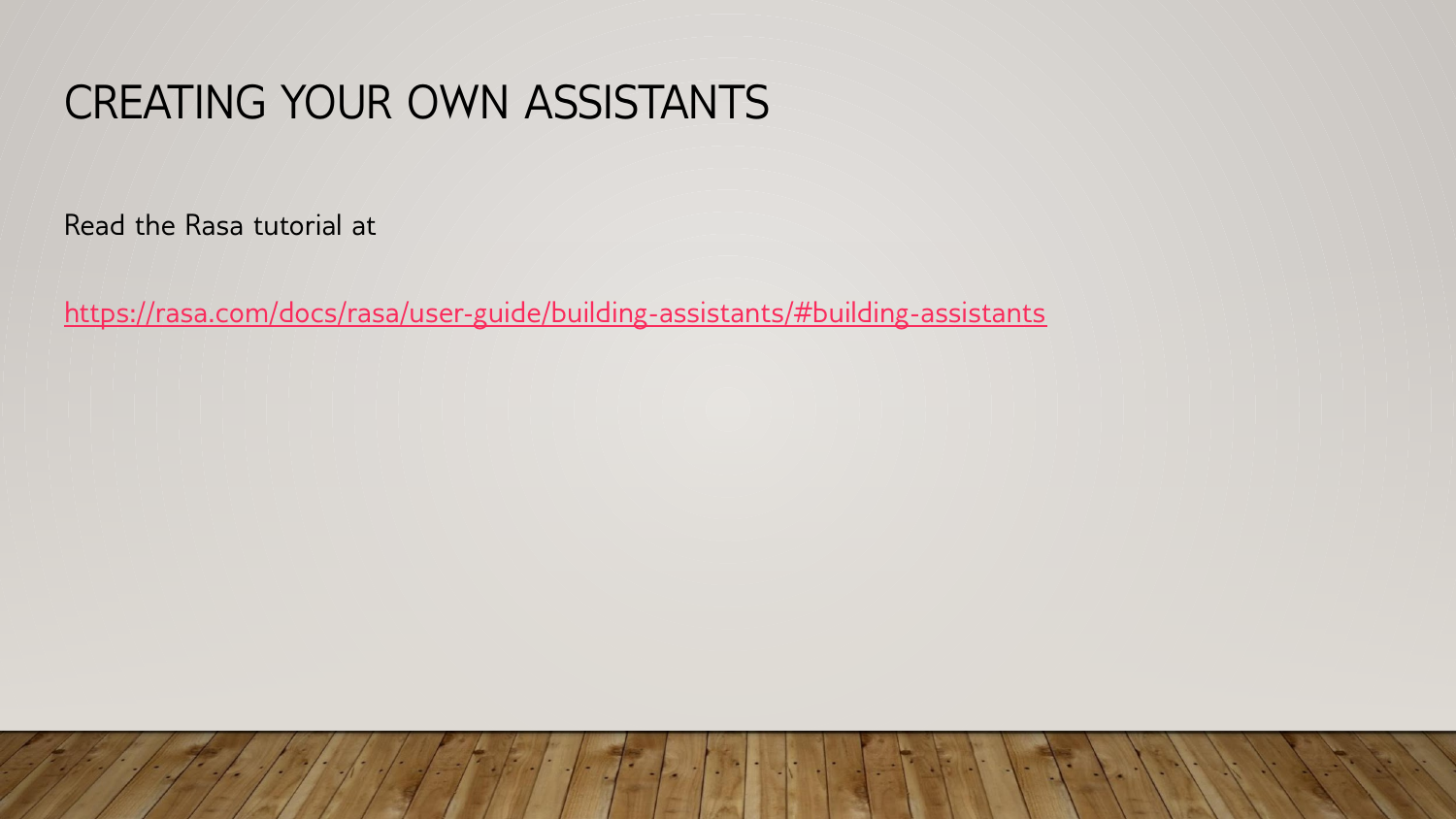

# CREATING YOUR OWN ASSISTANTS
Read the Rasa tutorial at

https://rasa.com/docs/rasa/user-guide/building-assistants/#building-assistants